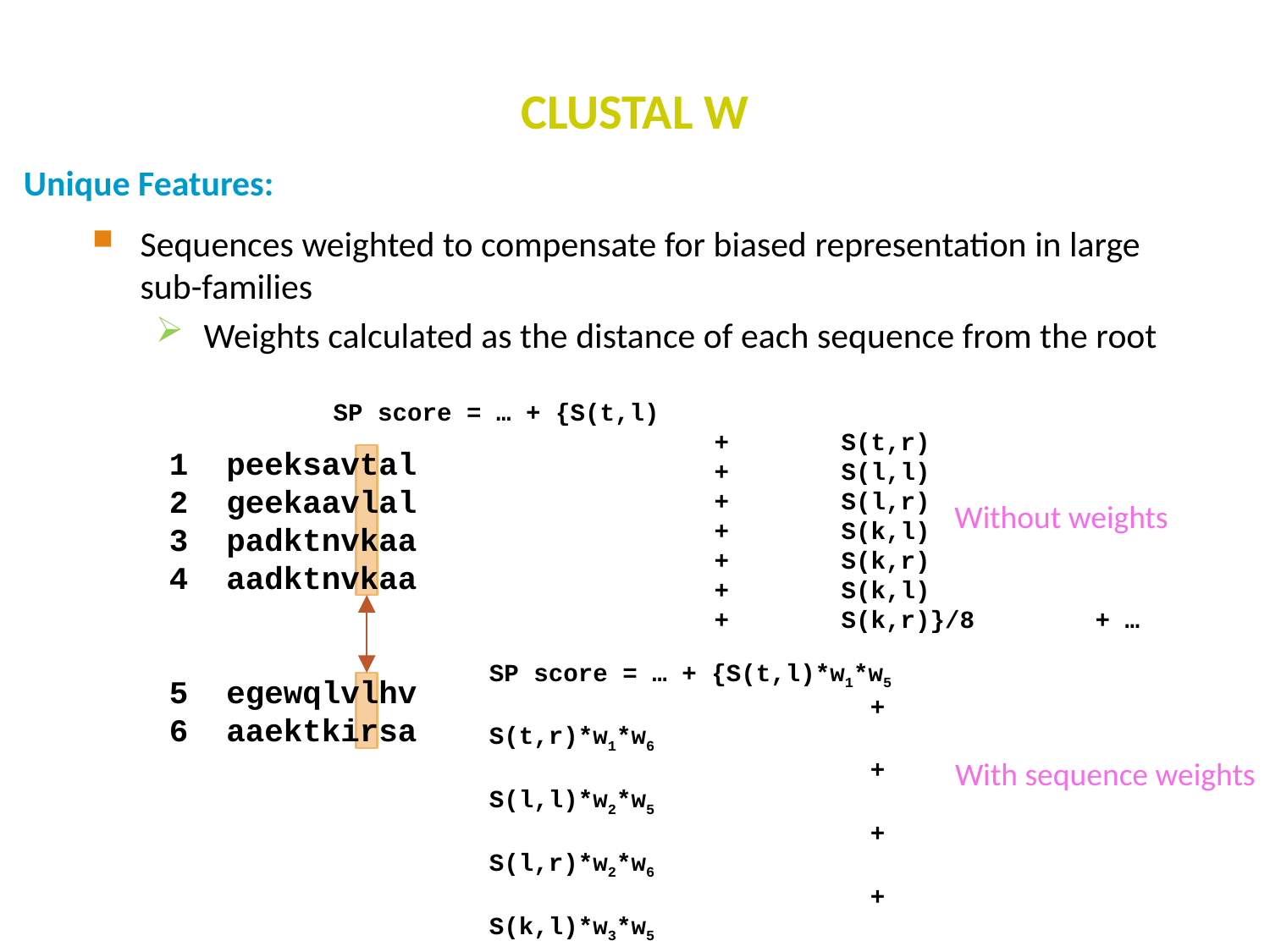

CLUSTAL W
Unique Features:
Sequences weighted to compensate for biased representation in large sub-families
Weights calculated as the distance of each sequence from the root
SP score = … + {S(t,l)
			+	S(t,r)
			+	S(l,l)
			+	S(l,r)
			+	S(k,l)
			+	S(k,r)
			+	S(k,l)
			+	S(k,r)}/8	+ …
Without weights
1  peeksavtal
2  geekaavlal
3  padktnvkaa
4  aadktnvkaa

5  egewqlvlhv
6  aaektkirsa

SP score = … + {S(t,l)*w1*w5
			+	S(t,r)*w1*w6
			+	S(l,l)*w2*w5
			+	S(l,r)*w2*w6
			+	S(k,l)*w3*w5
			+	S(k,r)*w3*w6
			+	S(k,l)*w4*w5
			+	S(k,r)*w4*w6}/8	+ …
With sequence weights